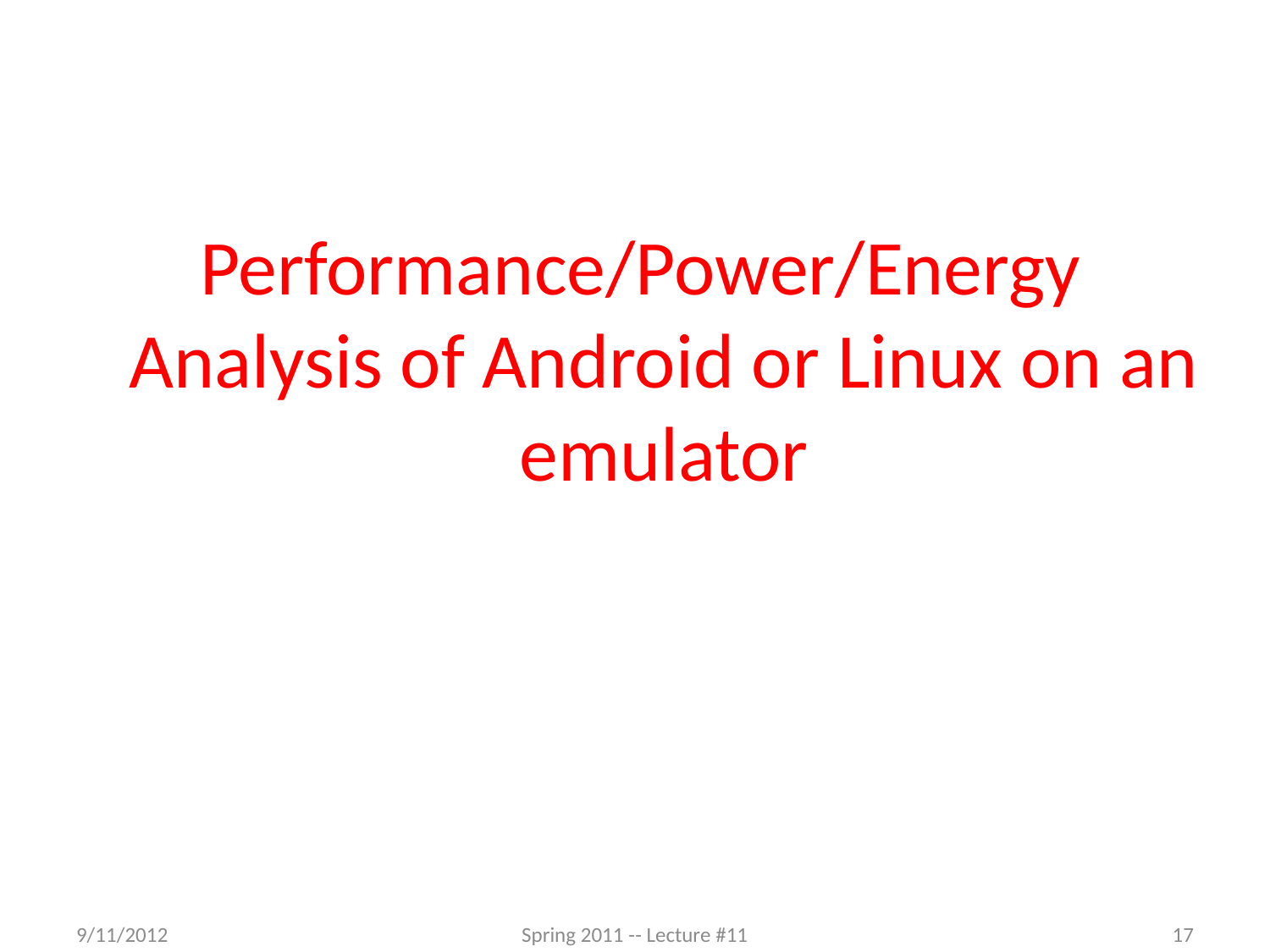

#
Performance/Power/Energy Analysis of Android or Linux on an emulator
9/11/2012
Spring 2011 -- Lecture #11
17